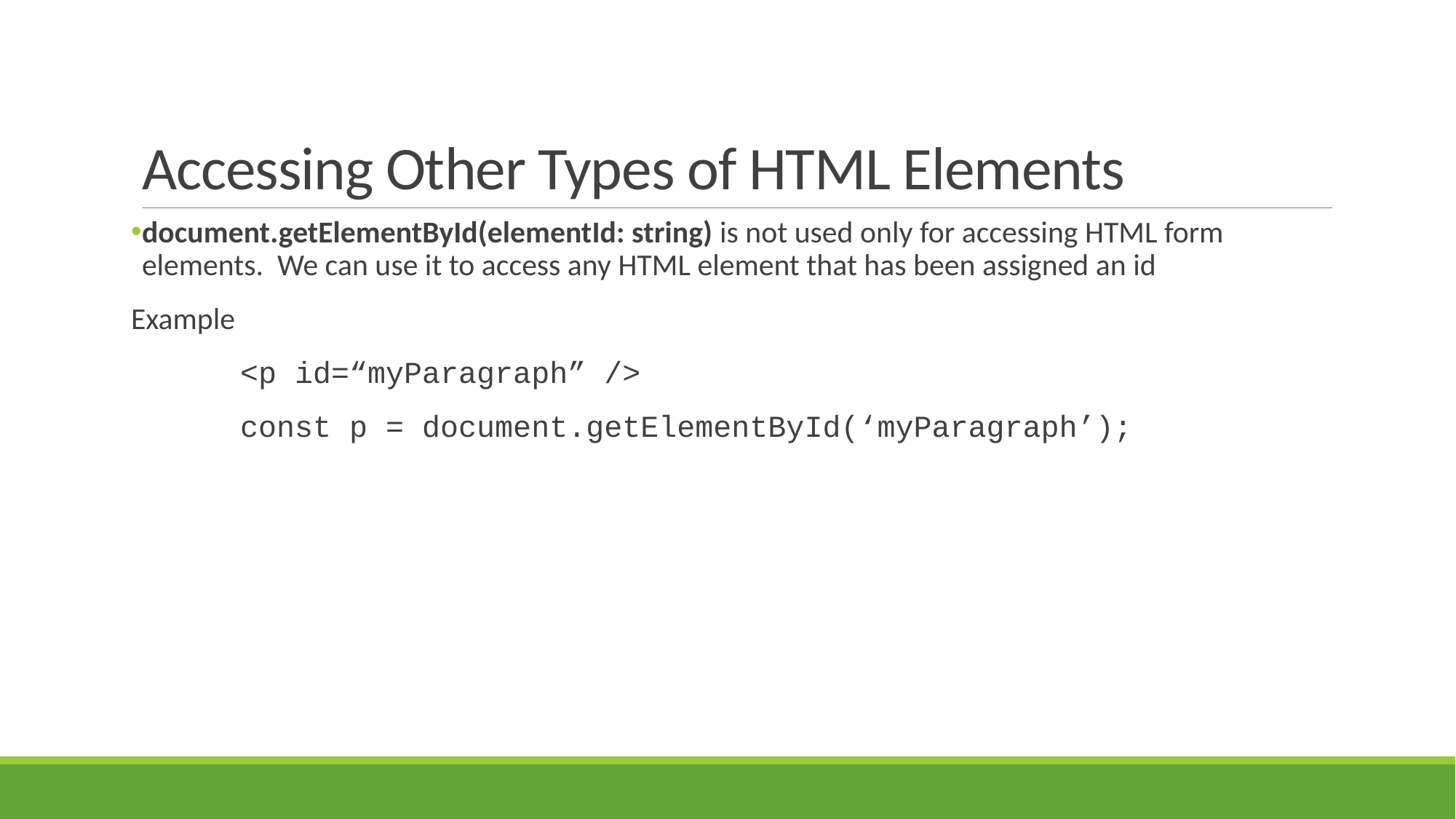

# Accessing Other Types of HTML Elements
document.getElementById(elementId: string) is not used only for accessing HTML form elements.  We can use it to access any HTML element that has been assigned an id
Example
	<p id=“myParagraph” />
	const p = document.getElementById(‘myParagraph’);